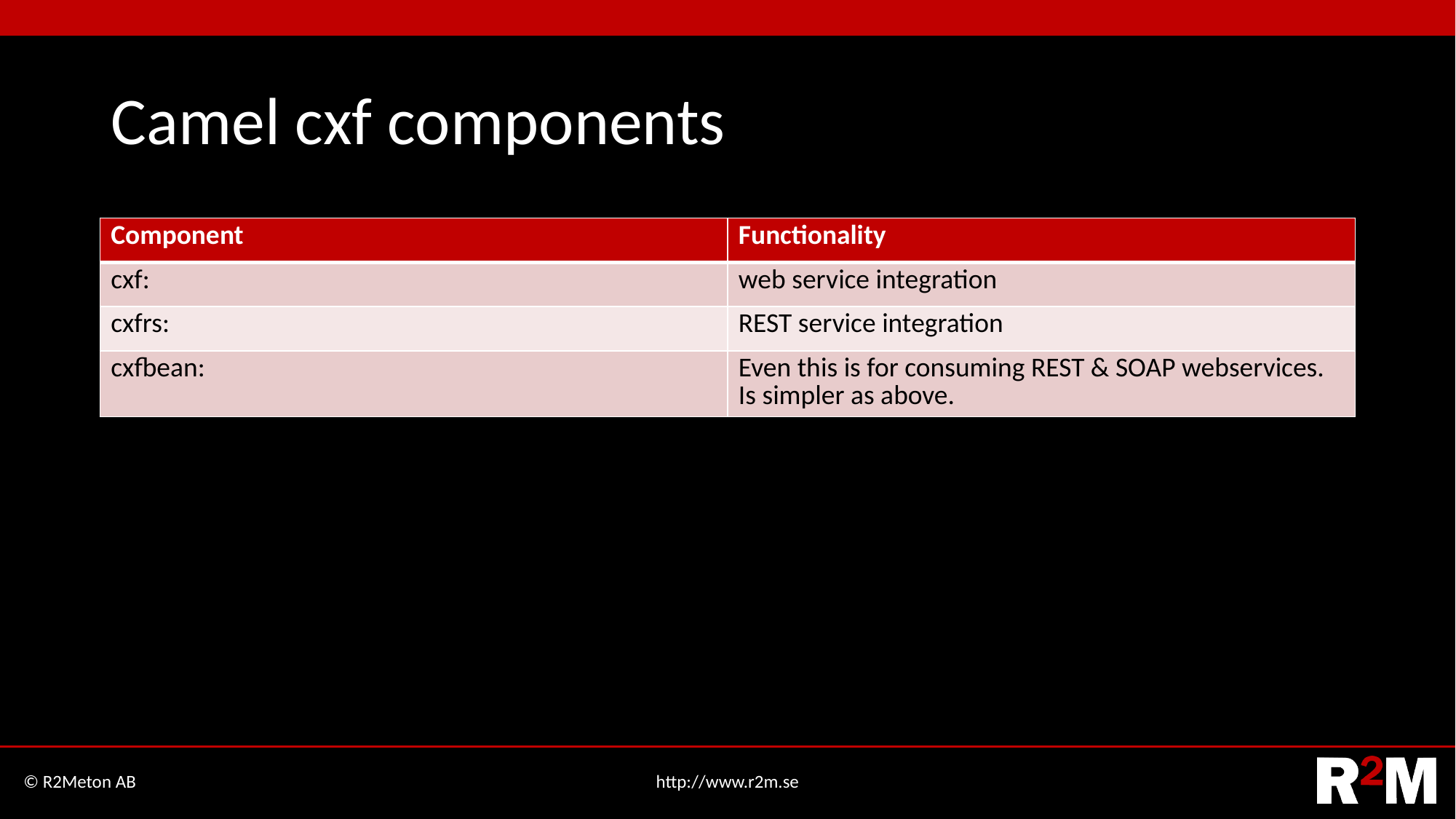

# Camel cxf components
| Component | Functionality |
| --- | --- |
| cxf: | web service integration |
| cxfrs: | REST service integration |
| cxfbean: | Even this is for consuming REST & SOAP webservices. Is simpler as above. |
© R2Meton AB
http://www.r2m.se